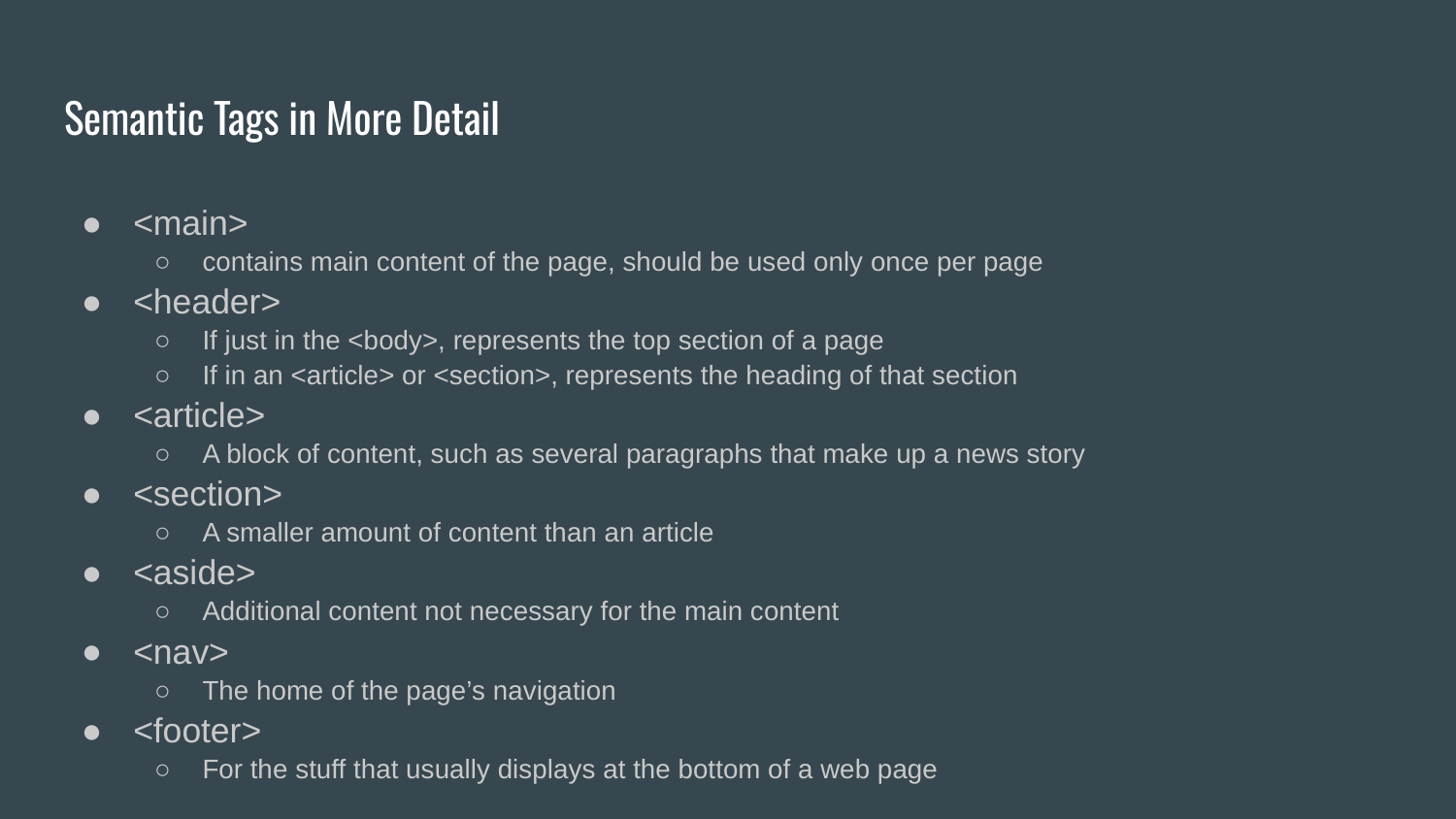

# Semantic Tags in More Detail
<main>
contains main content of the page, should be used only once per page
<header>
If just in the <body>, represents the top section of a page
If in an <article> or <section>, represents the heading of that section
<article>
A block of content, such as several paragraphs that make up a news story
<section>
A smaller amount of content than an article
<aside>
Additional content not necessary for the main content
<nav>
The home of the page’s navigation
<footer>
For the stuff that usually displays at the bottom of a web page